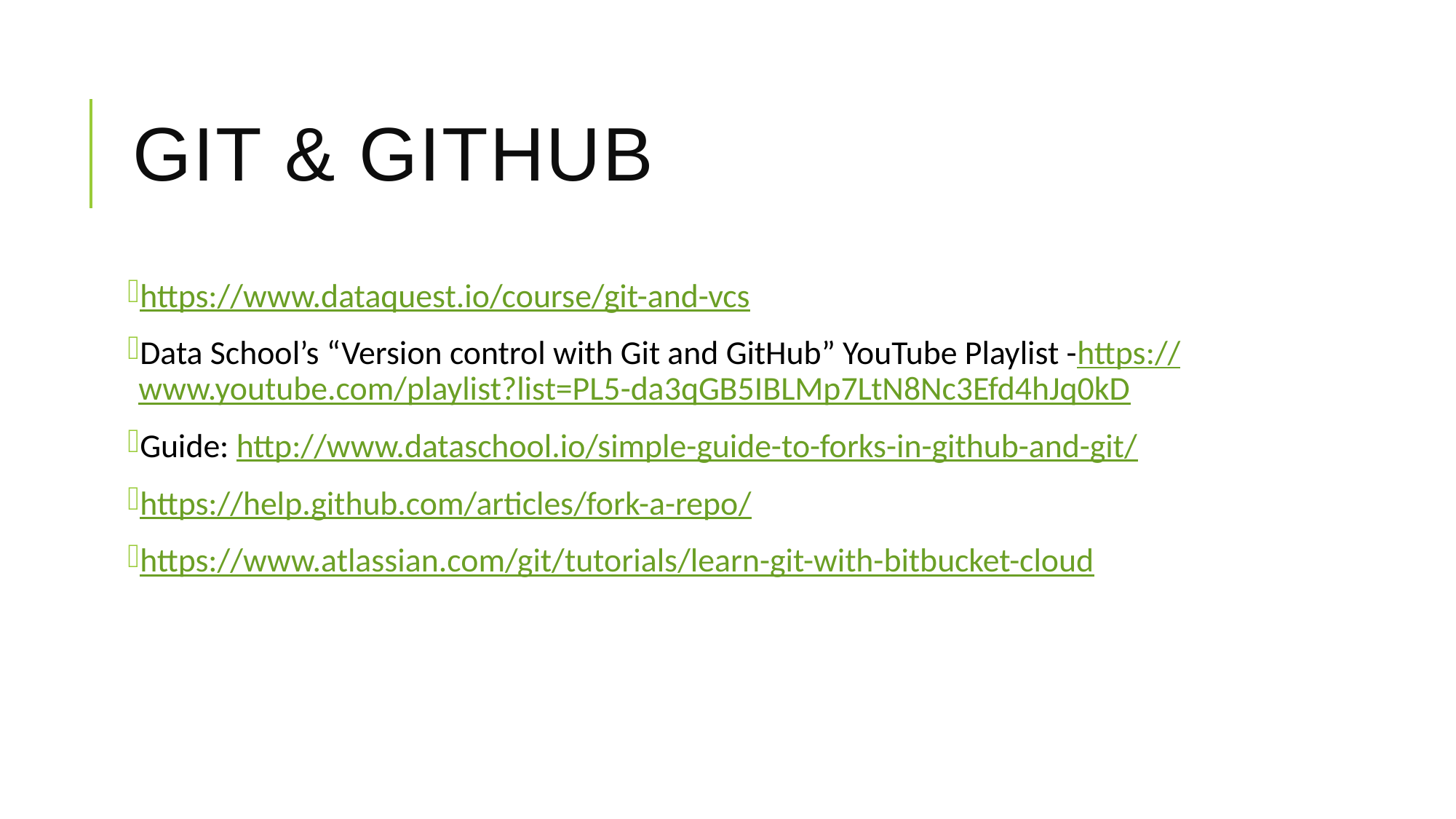

# git & github
https://www.dataquest.io/course/git-and-vcs
Data School’s “Version control with Git and GitHub” YouTube Playlist -https://www.youtube.com/playlist?list=PL5-da3qGB5IBLMp7LtN8Nc3Efd4hJq0kD
Guide: http://www.dataschool.io/simple-guide-to-forks-in-github-and-git/
https://help.github.com/articles/fork-a-repo/
https://www.atlassian.com/git/tutorials/learn-git-with-bitbucket-cloud